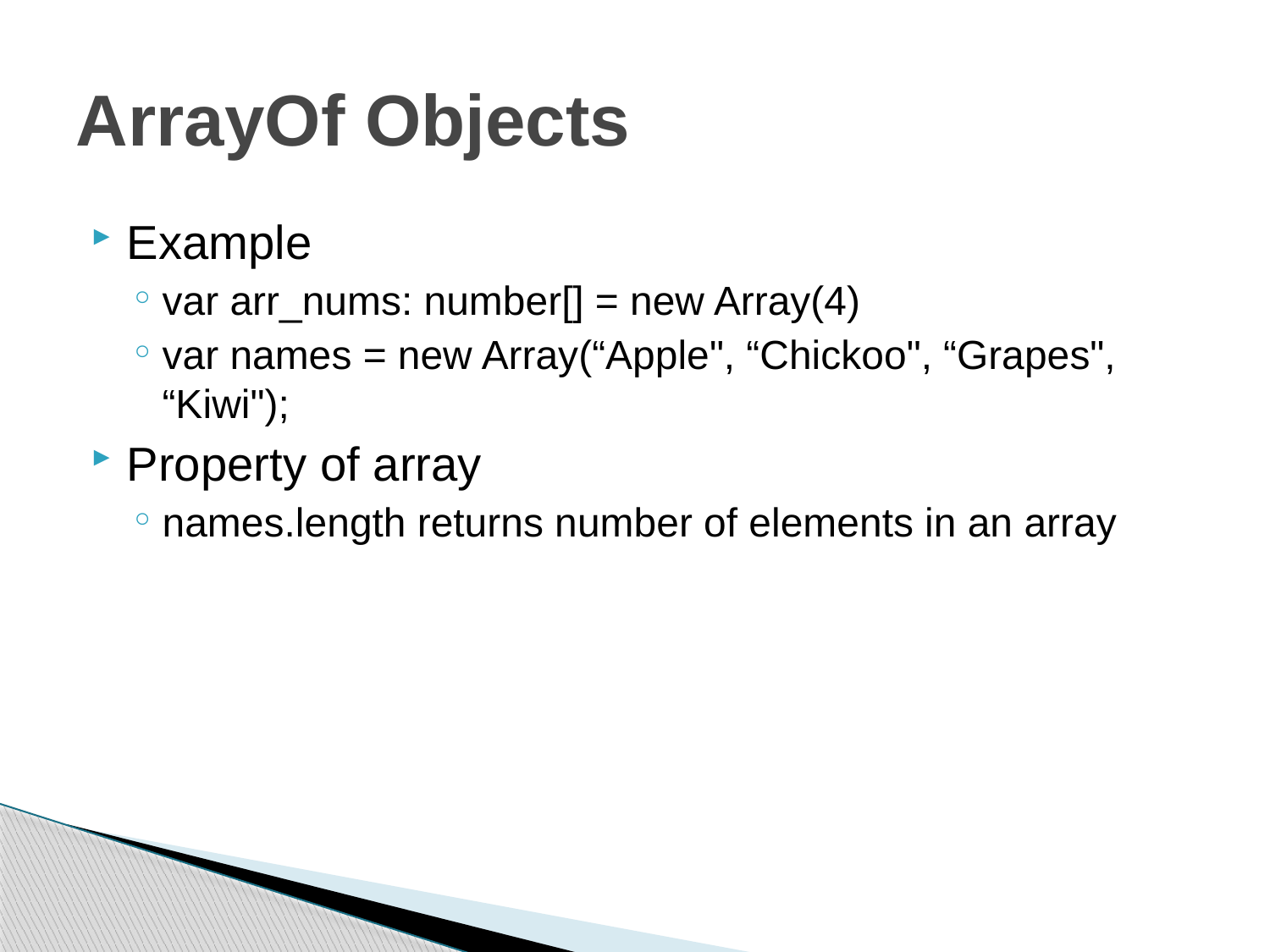

# ArrayOf Objects
Example
var arr_nums: number[] = new Array(4)
var names = new Array(“Apple", “Chickoo", “Grapes", “Kiwi");
Property of array
names.length returns number of elements in an array